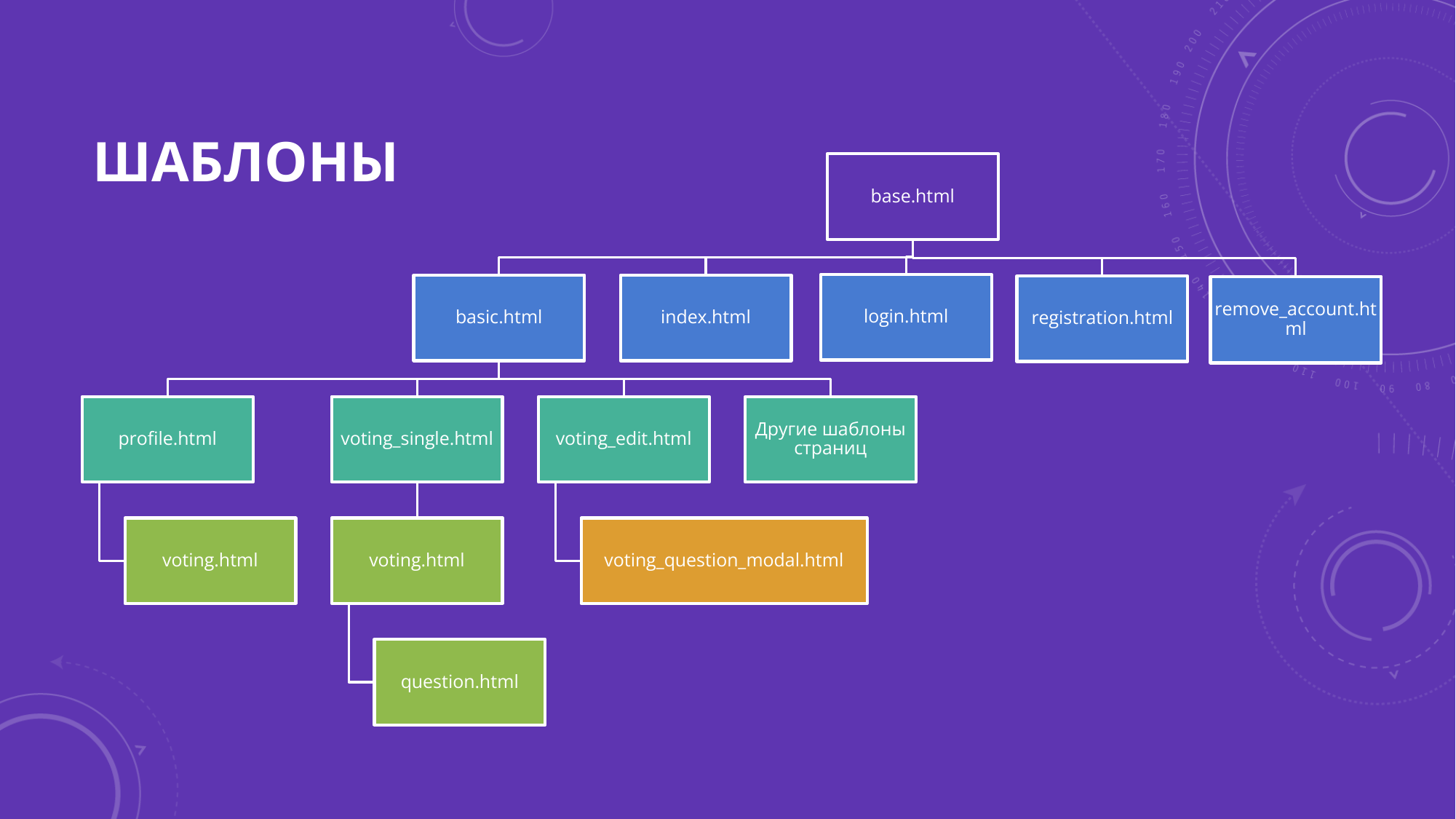

# Шаблоны
base.html
basic.html
profile.html
voting.html
voting_single.html
voting.html
question.html
voting_edit.html
voting_question_modal.html
Другие шаблоны страниц
index.html
login.html
registration.html
remove_account.html